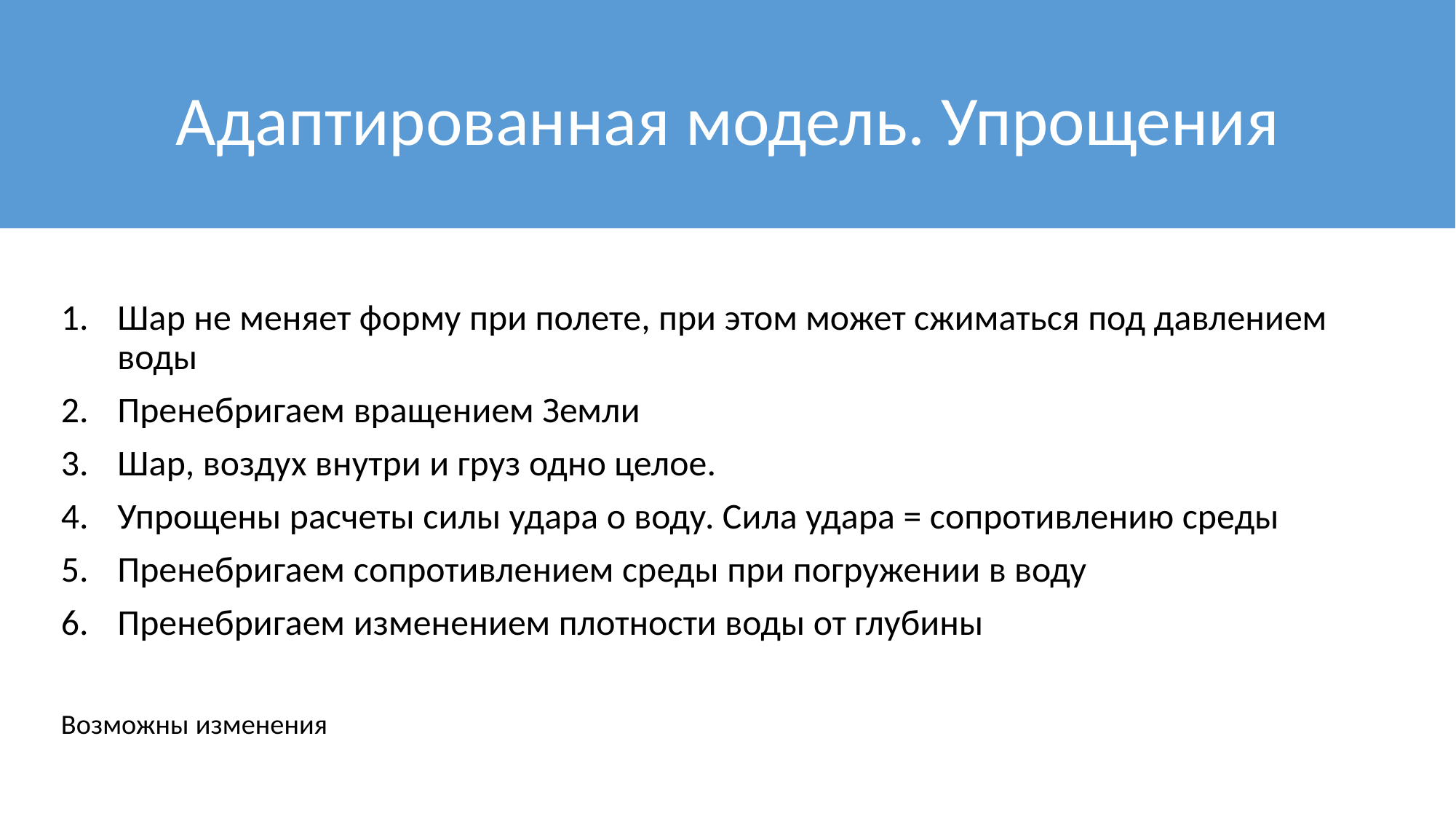

# Адаптированная модель. Упрощения
Шар не меняет форму при полете, при этом может сжиматься под давлением воды
Пренебригаем вращением Земли
Шар, воздух внутри и груз одно целое.
Упрощены расчеты силы удара о воду. Сила удара = сопротивлению среды
Пренебригаем сопротивлением среды при погружении в воду
Пренебригаем изменением плотности воды от глубины

Возможны изменения